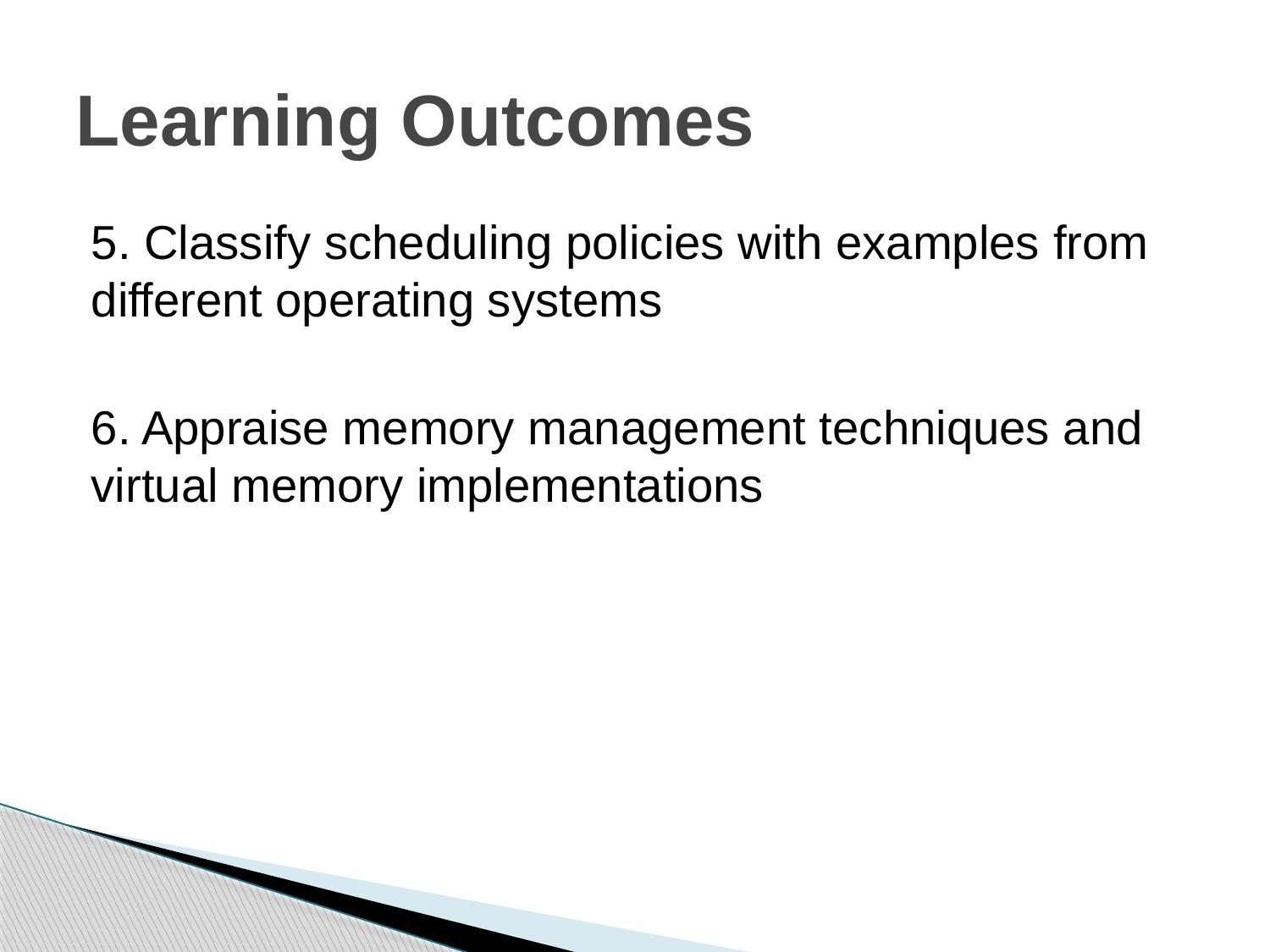

# Learning Outcomes
5. Classify scheduling policies with examples from different operating systems

6. Appraise memory management techniques and virtual memory implementations